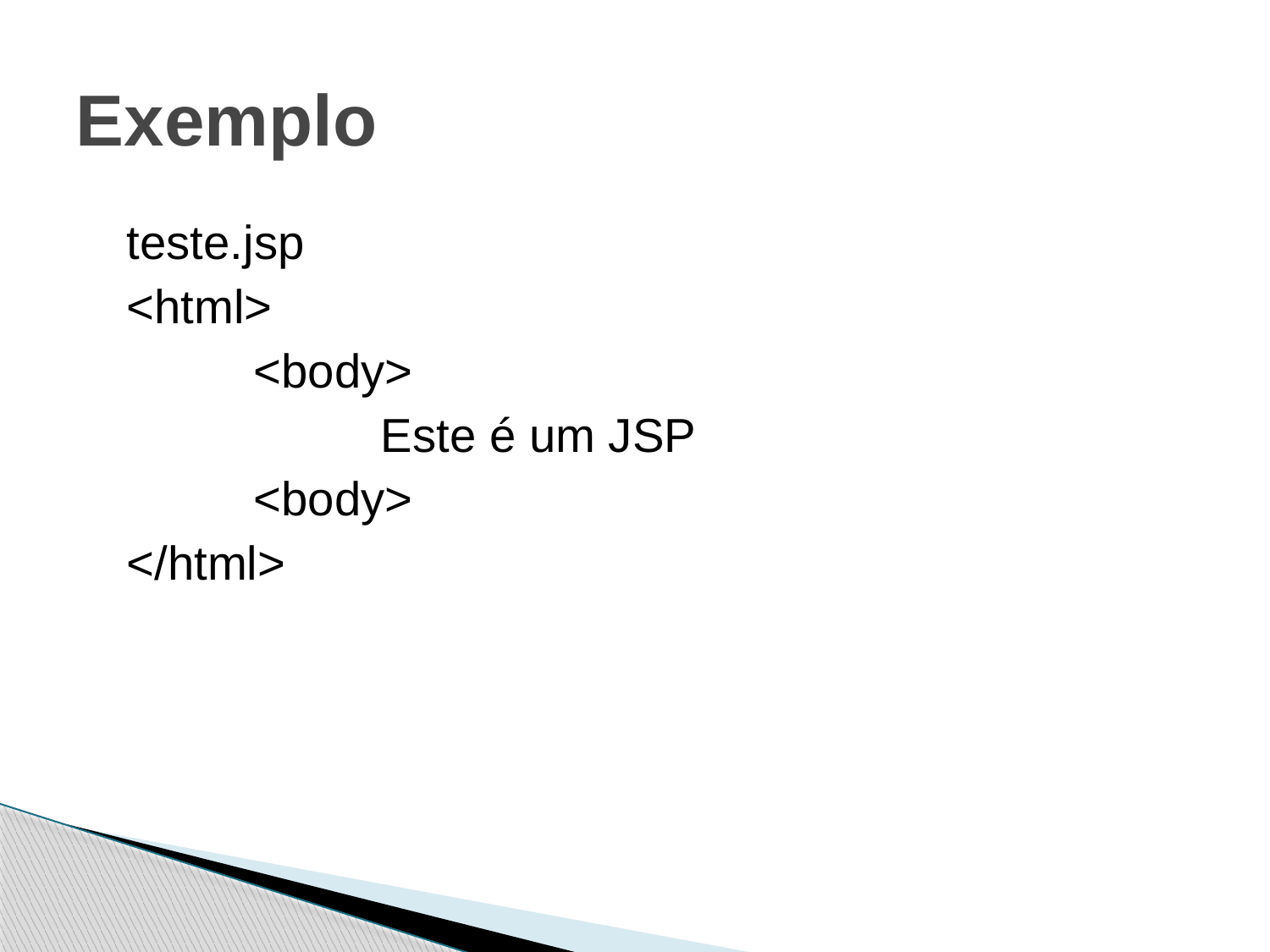

# Exemplo
	teste.jsp
	<html>
		<body>
		 	Este é um JSP
		<body>
	</html>